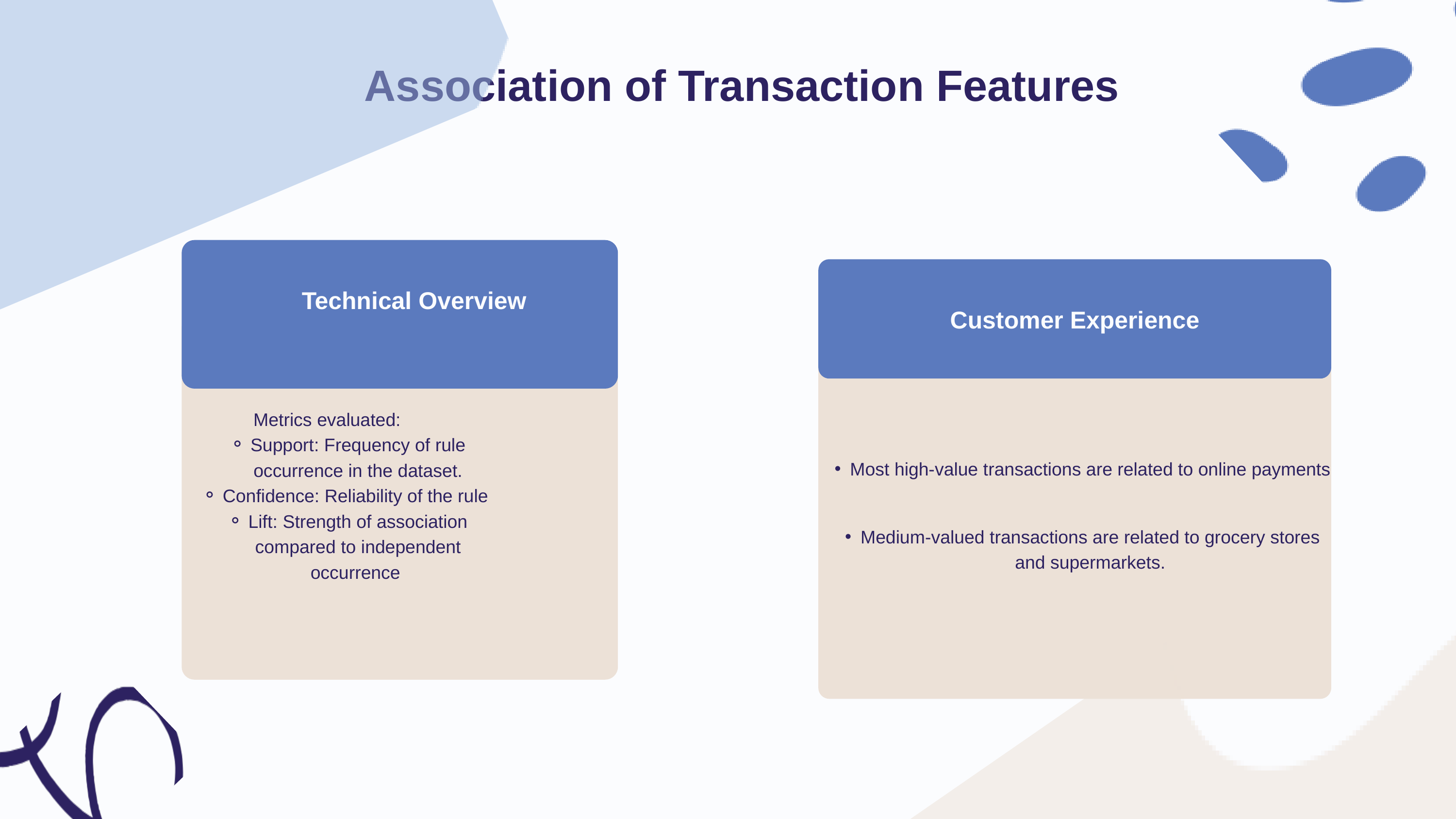

Association of Transaction Features

Technical Overview
Customer Experience

Metrics evaluated:
Support: Frequency of rule occurrence in the dataset.
Confidence: Reliability of the rule
Lift: Strength of association compared to independent occurrence

Most high-value transactions are related to online payments

Medium-valued transactions are related to grocery stores and supermarkets.